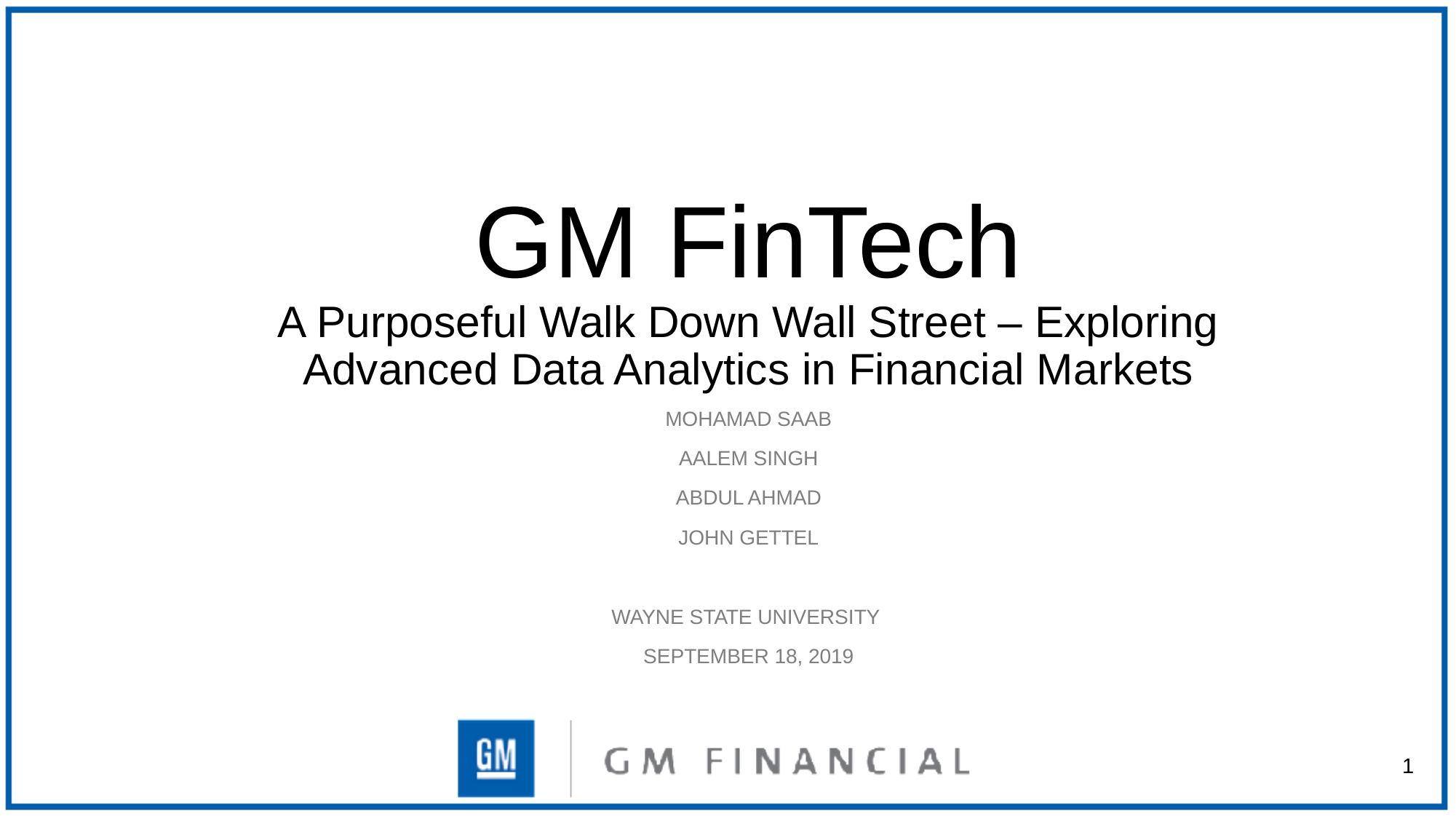

# GM FinTech
A Purposeful Walk Down Wall Street – Exploring Advanced Data Analytics in Financial Markets
MOHAMAD SAAB
AALEM SINGH
ABDUL AHMAD
JOHN GETTEL

WAYNE STATE UNIVERSITY
SEPTEMBER 18, 2019
1